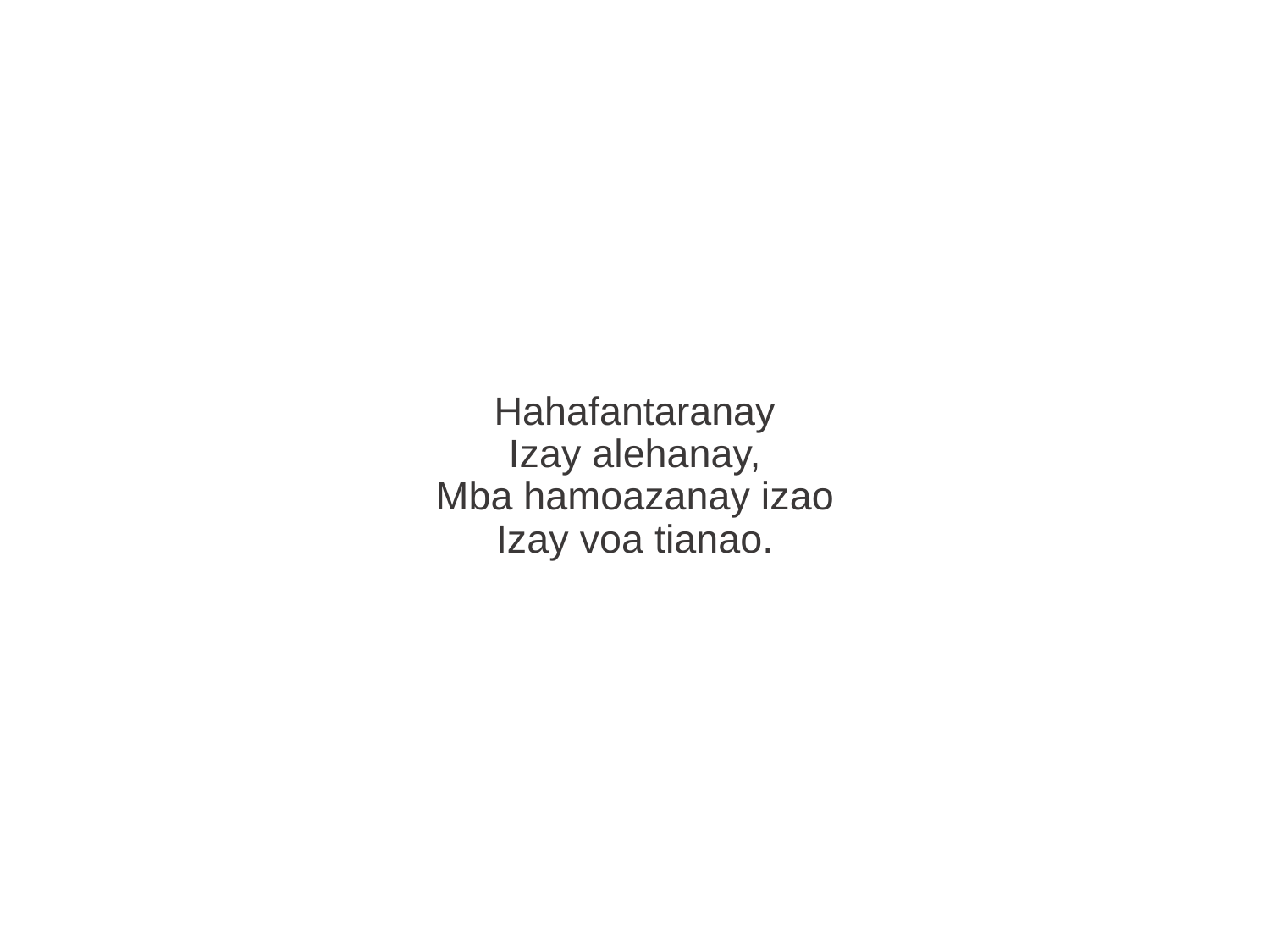

Hahafantaranay
Izay alehanay,
Mba hamoazanay izao
Izay voa tianao.